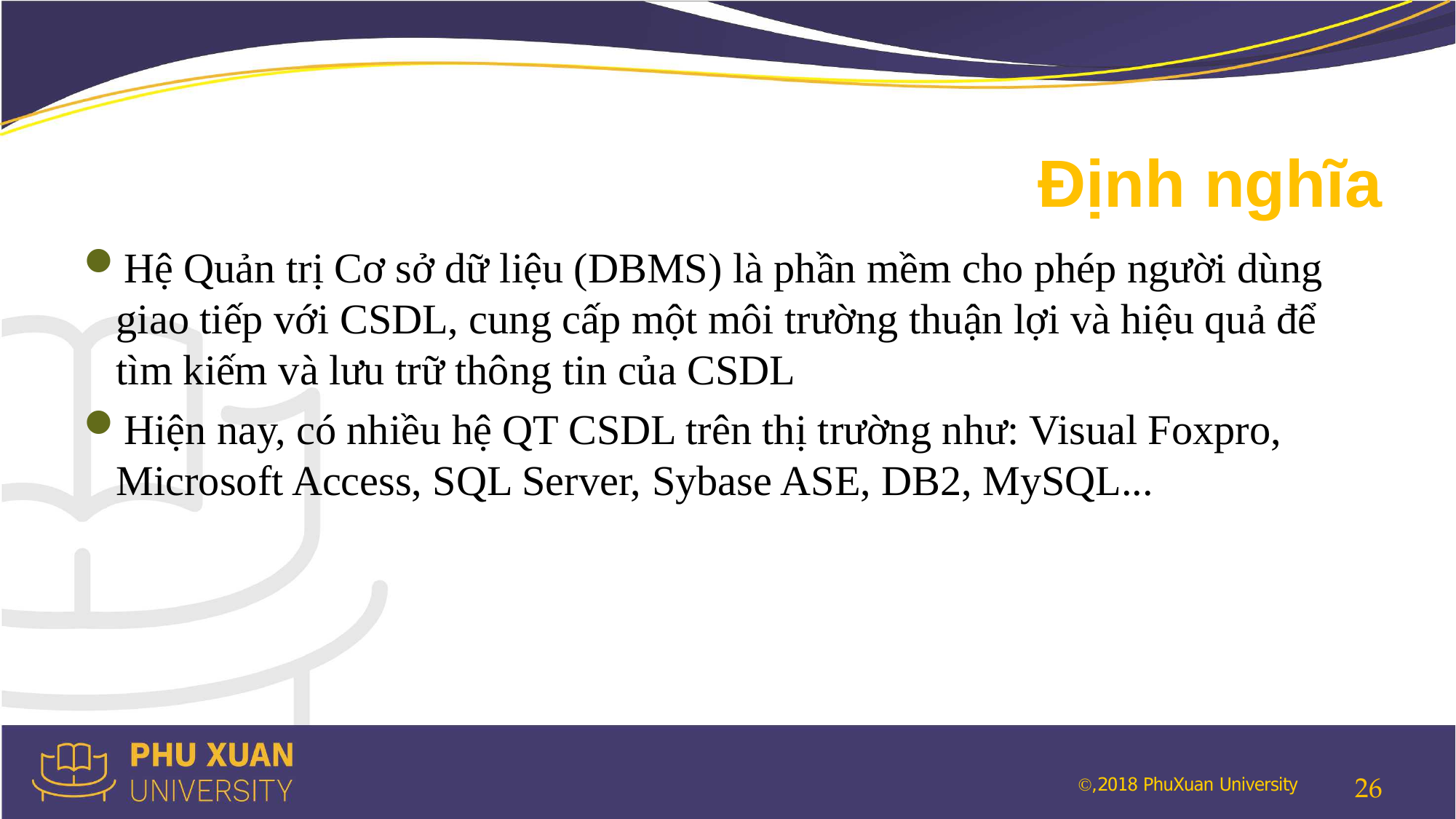

# Định nghĩa
Hệ Quản trị Cơ sở dữ liệu (DBMS) là phần mềm cho phép người dùng giao tiếp với CSDL, cung cấp một môi trường thuận lợi và hiệu quả để tìm kiếm và lưu trữ thông tin của CSDL
Hiện nay, có nhiều hệ QT CSDL trên thị trường như: Visual Foxpro, Microsoft Access, SQL Server, Sybase ASE, DB2, MySQL...
26